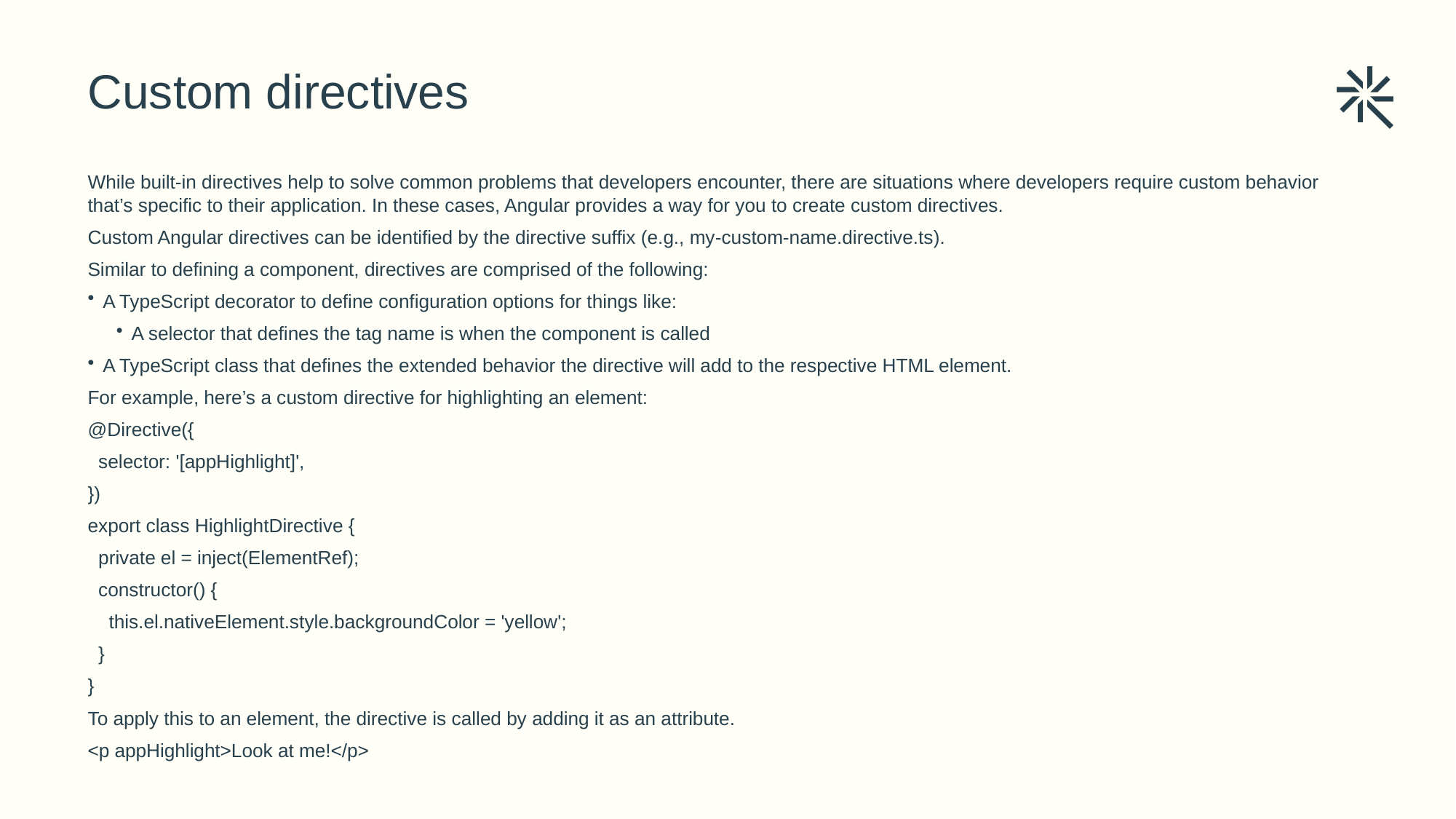

# Custom directives
While built-in directives help to solve common problems that developers encounter, there are situations where developers require custom behavior that’s specific to their application. In these cases, Angular provides a way for you to create custom directives.
Custom Angular directives can be identified by the directive suffix (e.g., my-custom-name.directive.ts).
Similar to defining a component, directives are comprised of the following:
A TypeScript decorator to define configuration options for things like:
A selector that defines the tag name is when the component is called
A TypeScript class that defines the extended behavior the directive will add to the respective HTML element.
For example, here’s a custom directive for highlighting an element:
@Directive({
  selector: '[appHighlight]',
})
export class HighlightDirective {
  private el = inject(ElementRef);
  constructor() {
    this.el.nativeElement.style.backgroundColor = 'yellow';
  }
}
To apply this to an element, the directive is called by adding it as an attribute.
<p appHighlight>Look at me!</p>